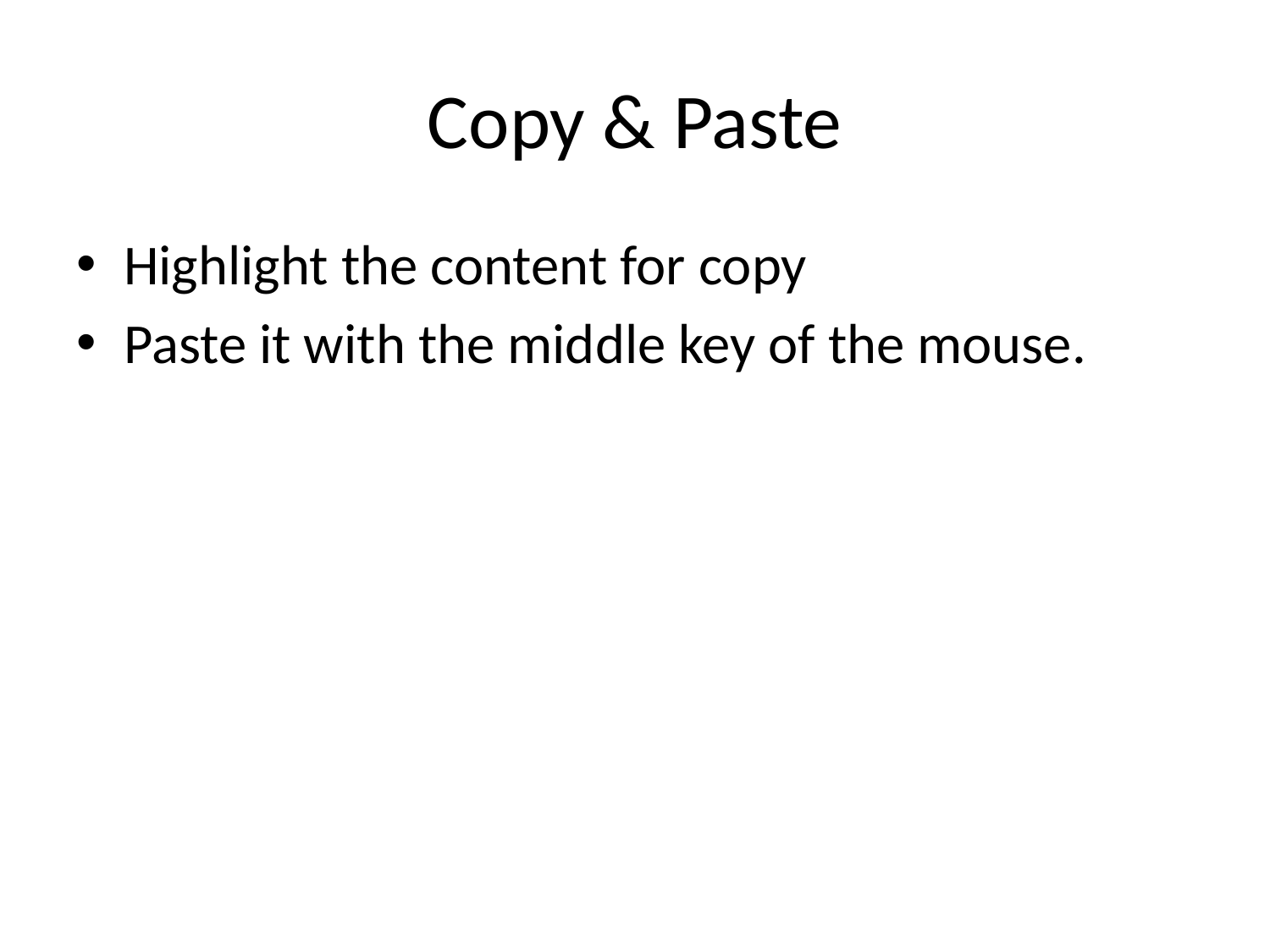

# Copy & Paste
Highlight the content for copy
Paste it with the middle key of the mouse.